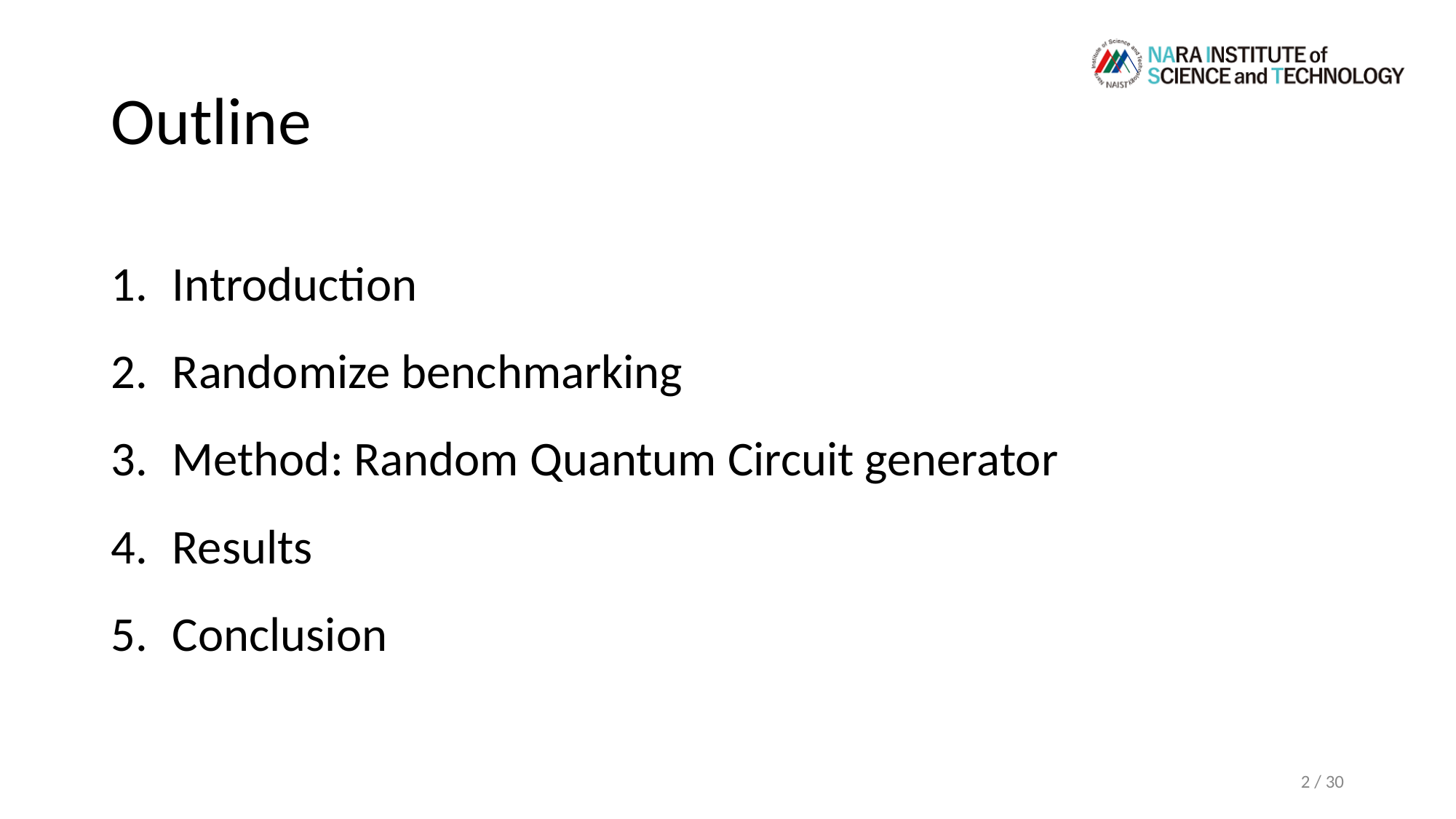

# Outline
Introduction
Randomize benchmarking
Method: Random Quantum Circuit generator
Results
Conclusion
2 / 30